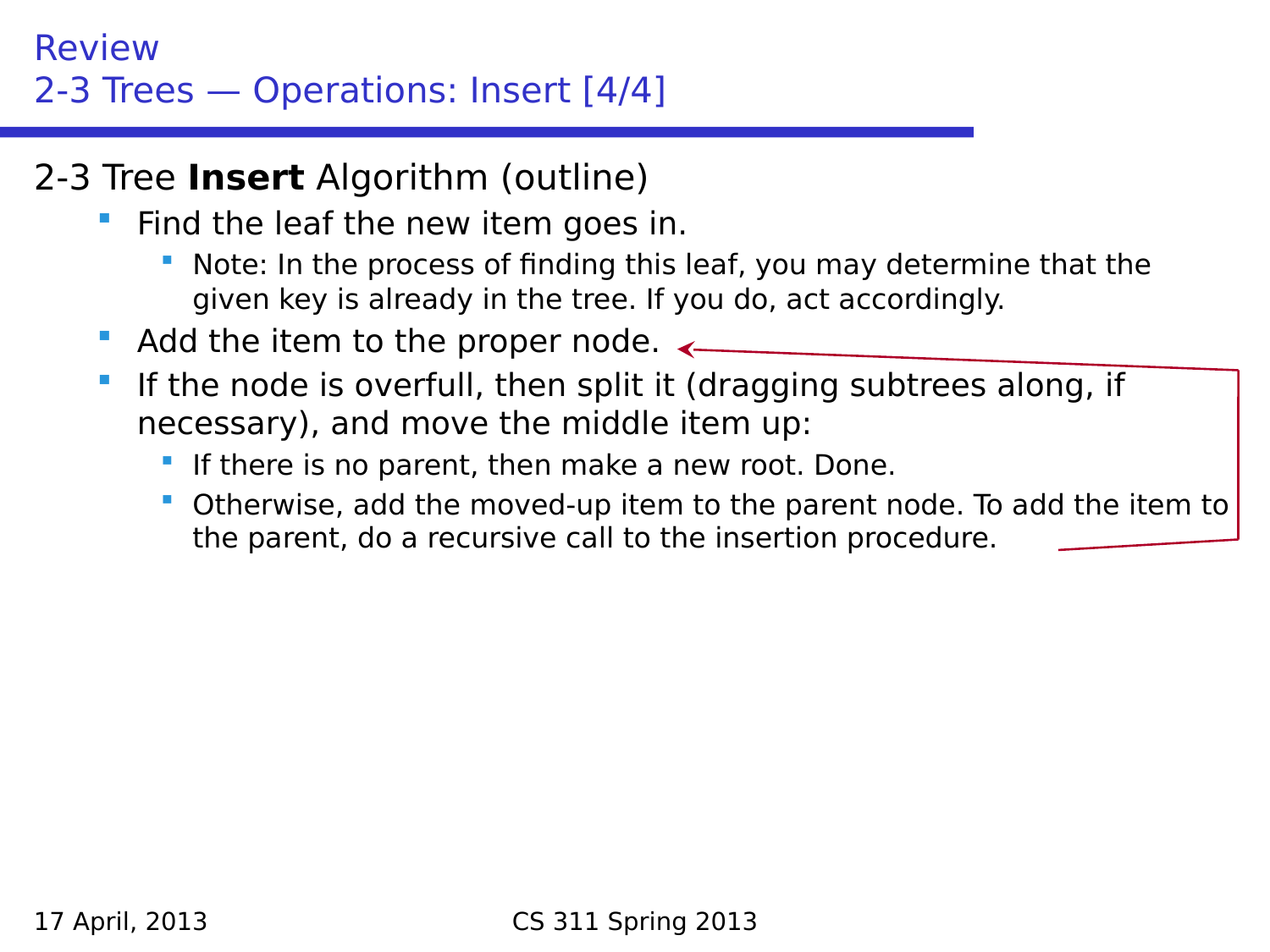

# Review 2-3 Trees — Operations: Insert [4/4]
2-3 Tree Insert Algorithm (outline)
Find the leaf the new item goes in.
Note: In the process of finding this leaf, you may determine that the given key is already in the tree. If you do, act accordingly.
Add the item to the proper node.
If the node is overfull, then split it (dragging subtrees along, if necessary), and move the middle item up:
If there is no parent, then make a new root. Done.
Otherwise, add the moved-up item to the parent node. To add the item to the parent, do a recursive call to the insertion procedure.

17 April, 2013
CS 311 Spring 2013